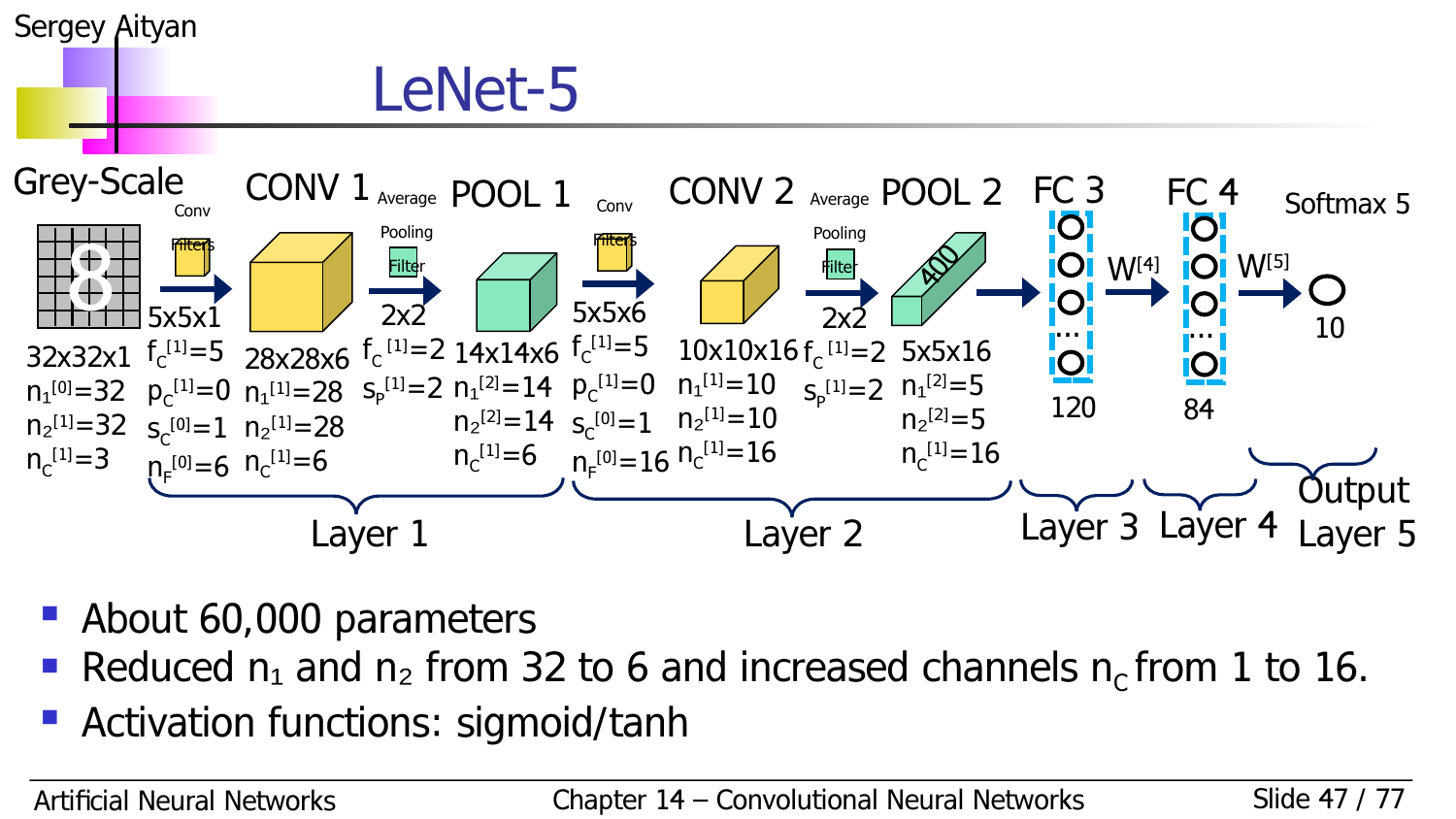

# LeNet-5
Grey-Scale
CONV 1

28x28x6
n₁[1]=28
n₂[1]=28
nC[1]=6
FC 3

…

120
CONV 2

10x10x16
n₁[1]=10
n₂[1]=10
nC[1]=16
POOL 2

5x5x16
n₁[2]=5
n₂[2]=5
nC[1]=16
FC 4

…

84
W[4]
POOL 1

14x14x6
n₁[2]=14
n₂[2]=14
nC[1]=6
Softmax 5
Average
Pooling
Filter

  2x2
fC [1]=2
sP[1]=2
Average
Pooling
Filter

  2x2
fC [1]=2
sP[1]=2
Conv
Filters

5x5x6
fC[1]=5
pC[1]=0
sC[0]=1
nF[0]=16
Conv
Filters

5x5x1
fC[1]=5
pC[1]=0
sC[0]=1
nF[0]=6
8

400
W[5]

10
32x32x1
n₁[0]=32
n₂[1]=32
nC[1]=3

OutputLayer 5
Layer 4
Layer 3
Layer 1
Layer 2
About 60,000 parameters
Reduced n₁ and n₂ from 32 to 6 and increased channels nC from 1 to 16.
Activation functions: sigmoid/tanh